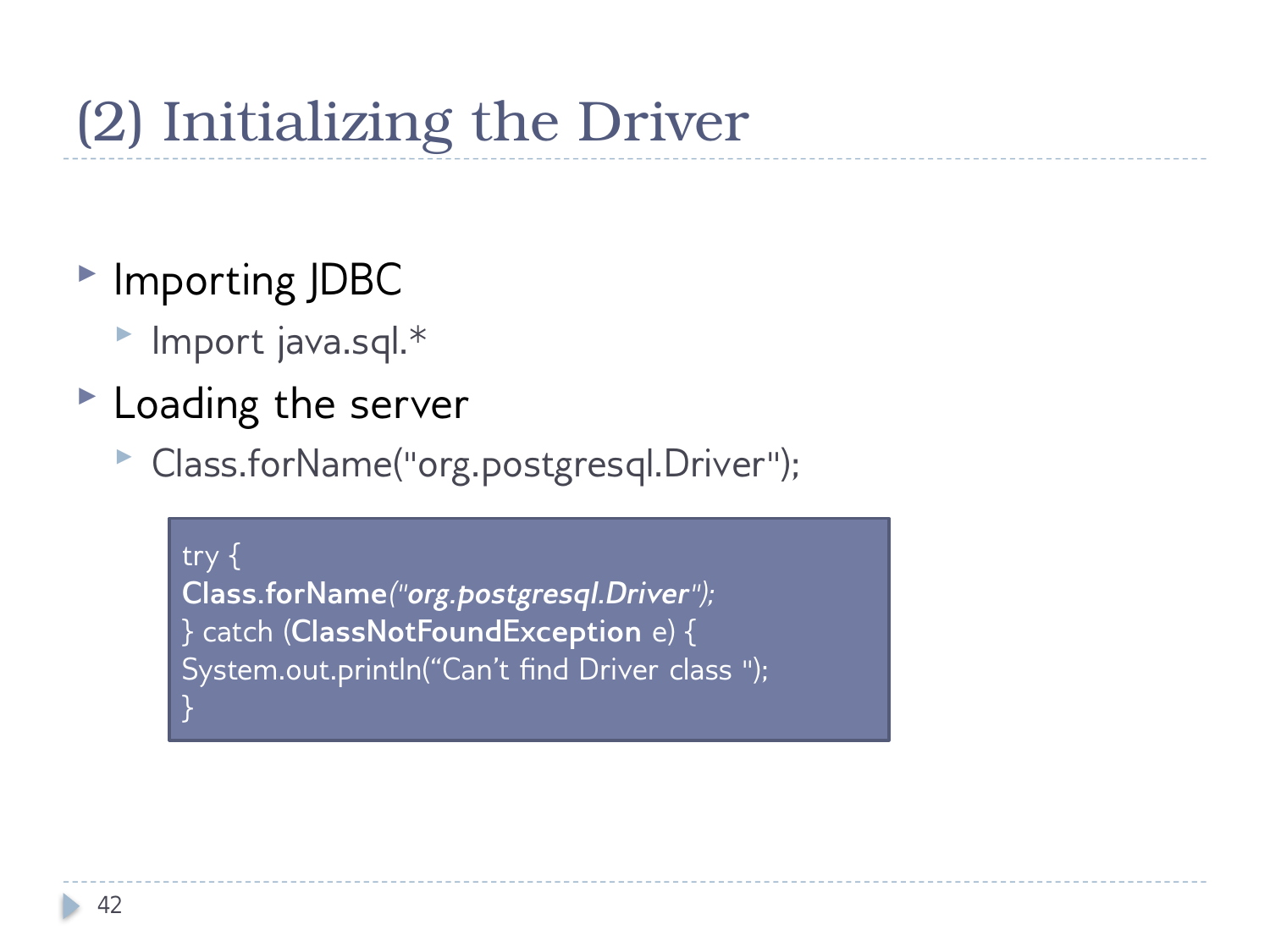

# (2) Initializing the Driver
Importing JDBC
Import java.sql.*
Loading the server
Class.forName("org.postgresql.Driver");

try {
Class.forName("org.postgresql.Driver");
} catch (ClassNotFoundException e) {
System.out.println(“Can’t find Driver class ");
}
42